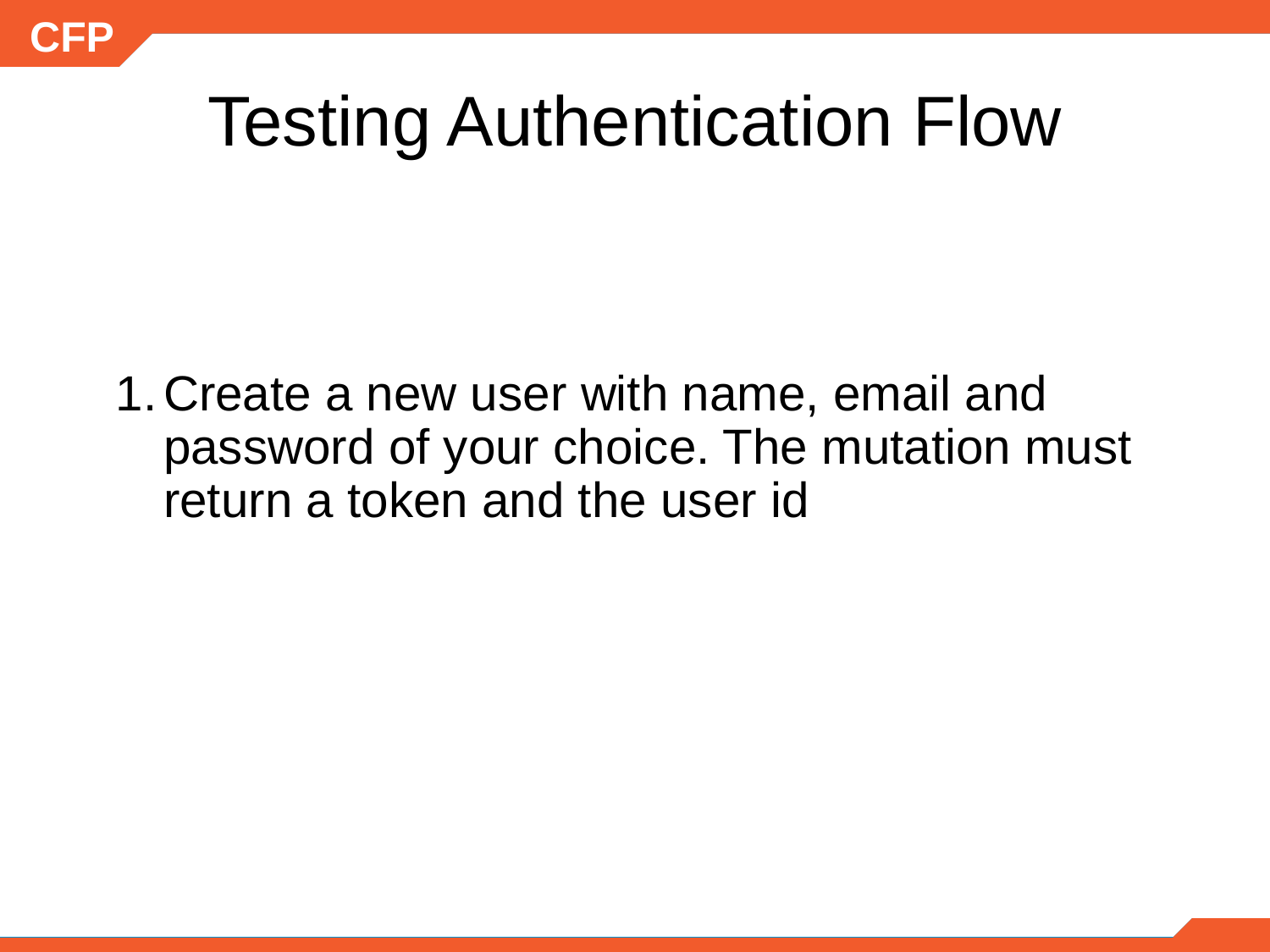

# Testing Authentication Flow
Create a new user with name, email and password of your choice. The mutation must return a token and the user id